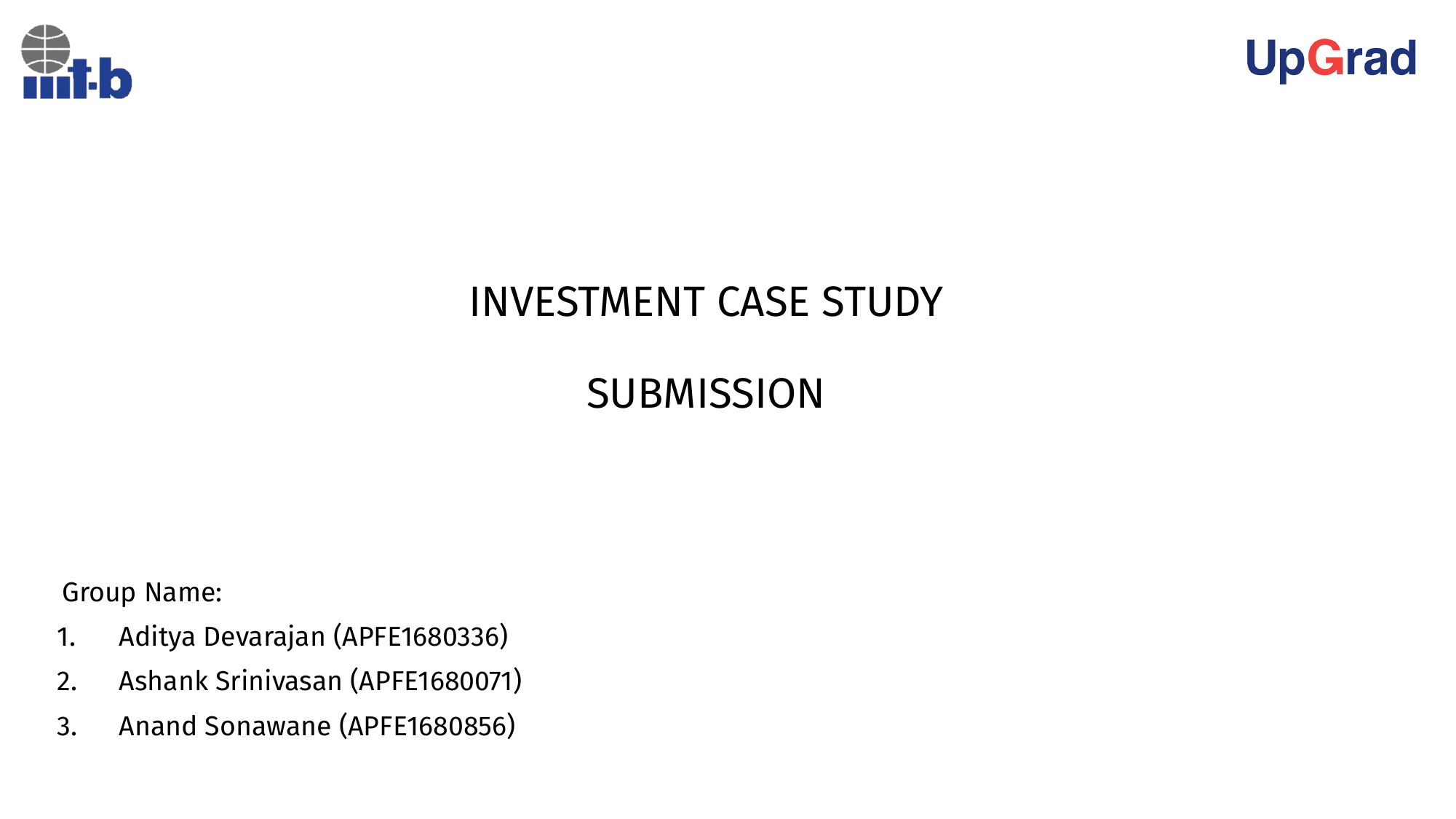

# INVESTMENT CASE STUDY SUBMISSION
 Group Name:
 Aditya Devarajan (APFE1680336)
 Ashank Srinivasan (APFE1680071)
 Anand Sonawane (APFE1680856)